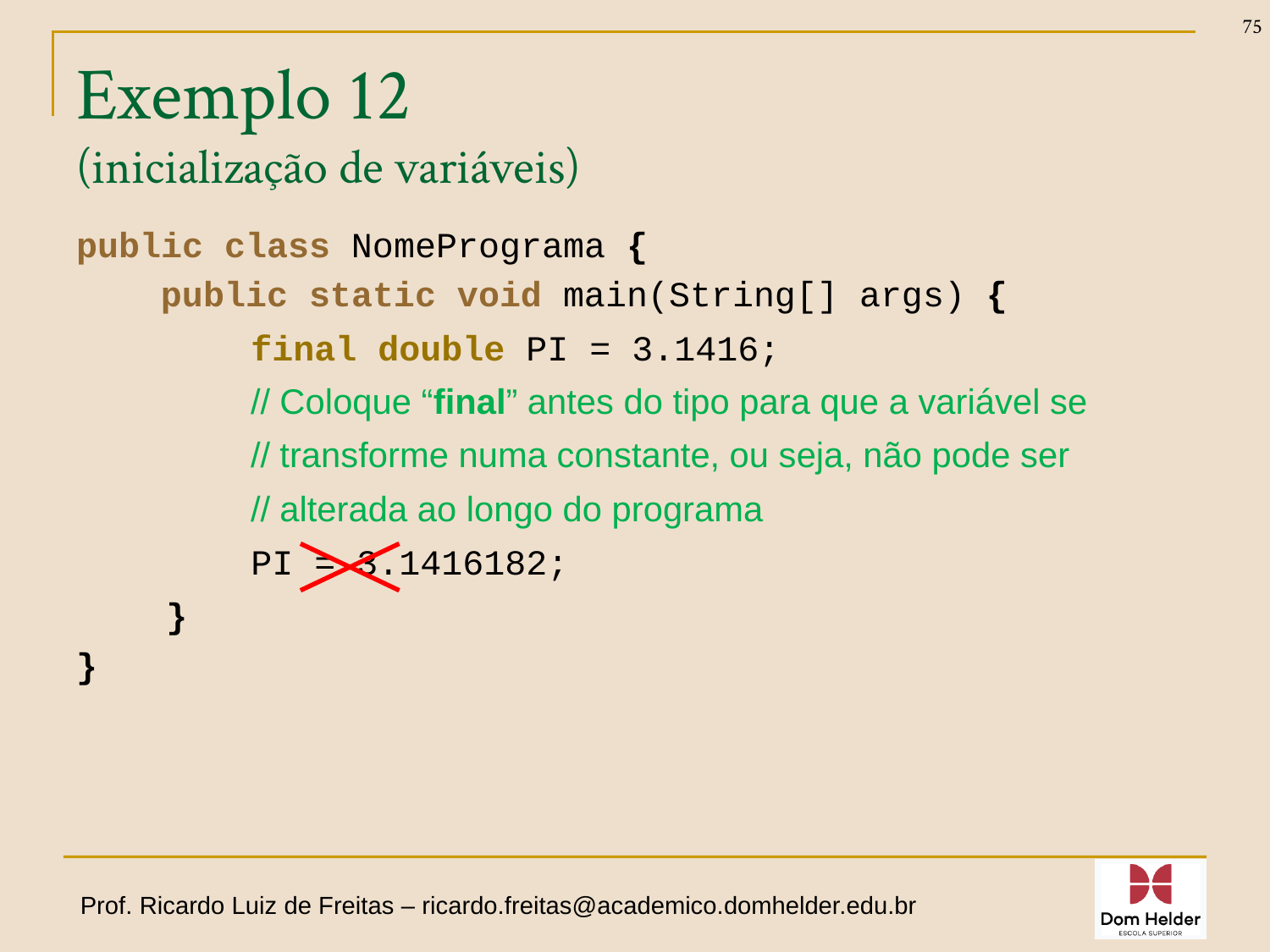

75
# Exemplo 12 (inicialização de variáveis)

public class NomePrograma {
    public static void main(String[] args) {
      final double PI = 3.1416;
             // Coloque “final” antes do tipo para que a variável se
             // transforme numa constante, ou seja, não pode ser
             // alterada ao longo do programa
      PI = 3.1416182;
  }
}